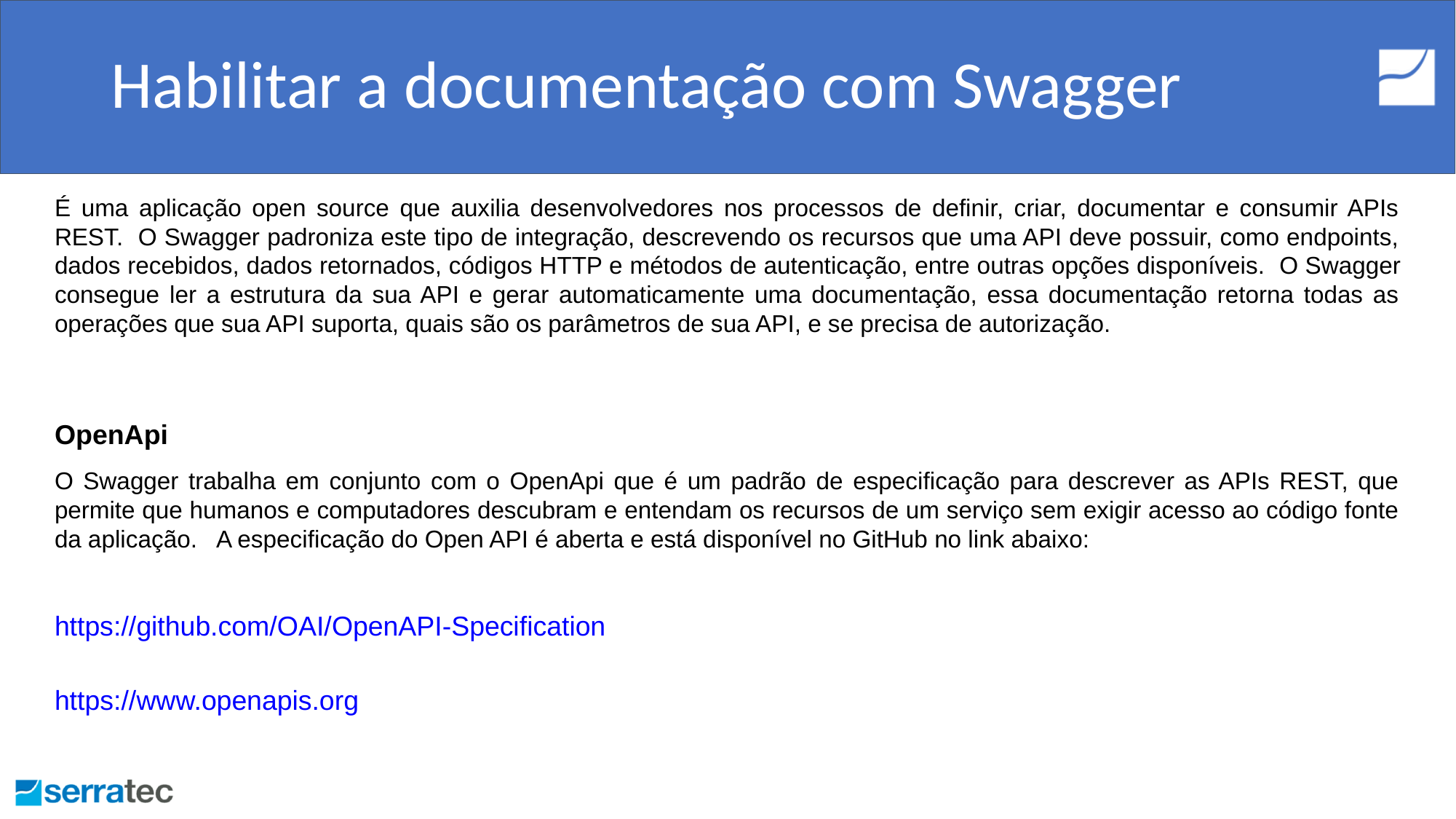

# Habilitar a documentação com Swagger
É uma aplicação open source que auxilia desenvolvedores nos processos de definir, criar, documentar e consumir APIs REST.  O Swagger padroniza este tipo de integração, descrevendo os recursos que uma API deve possuir, como endpoints, dados recebidos, dados retornados, códigos HTTP e métodos de autenticação, entre outras opções disponíveis.  O Swagger consegue ler a estrutura da sua API e gerar automaticamente uma documentação, essa documentação retorna todas as operações que sua API suporta, quais são os parâmetros de sua API, e se precisa de autorização.
OpenApi
O Swagger trabalha em conjunto com o OpenApi que é um padrão de especificação para descrever as APIs REST, que permite que humanos e computadores descubram e entendam os recursos de um serviço sem exigir acesso ao código fonte da aplicação.   A especificação do Open API é aberta e está disponível no GitHub no link abaixo:
https://github.com/OAI/OpenAPI-Specification
https://www.openapis.org